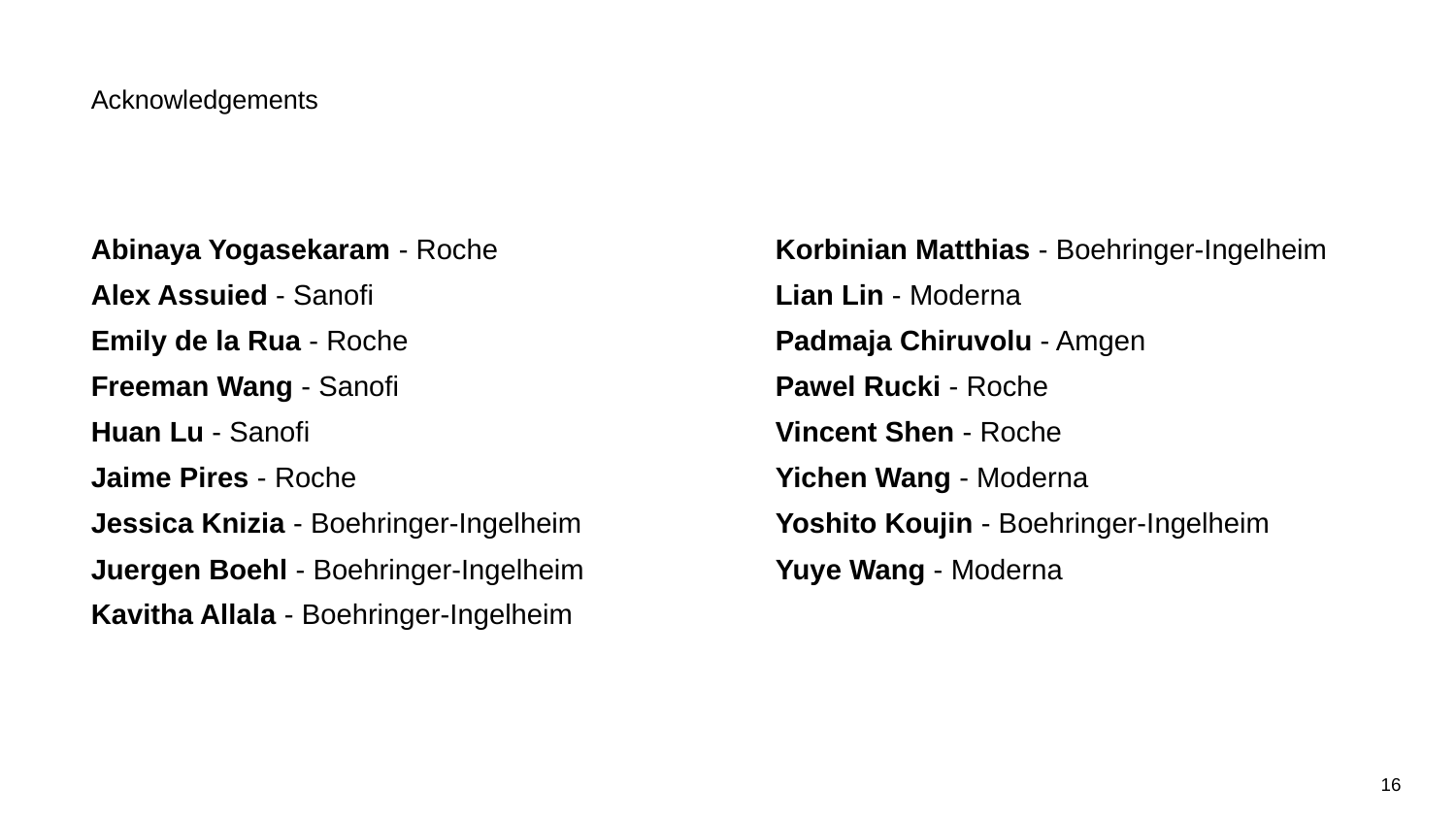

Acknowledgements
Abinaya Yogasekaram - Roche
Alex Assuied - Sanofi
Emily de la Rua - Roche
Freeman Wang - Sanofi
Huan Lu - Sanofi
Jaime Pires - Roche
Jessica Knizia - Boehringer-Ingelheim
Juergen Boehl - Boehringer-Ingelheim
Kavitha Allala - Boehringer-Ingelheim
Korbinian Matthias - Boehringer-Ingelheim
Lian Lin - Moderna
Padmaja Chiruvolu - Amgen
Pawel Rucki - Roche
Vincent Shen - Roche
Yichen Wang - Moderna
Yoshito Koujin - Boehringer-Ingelheim
Yuye Wang - Moderna